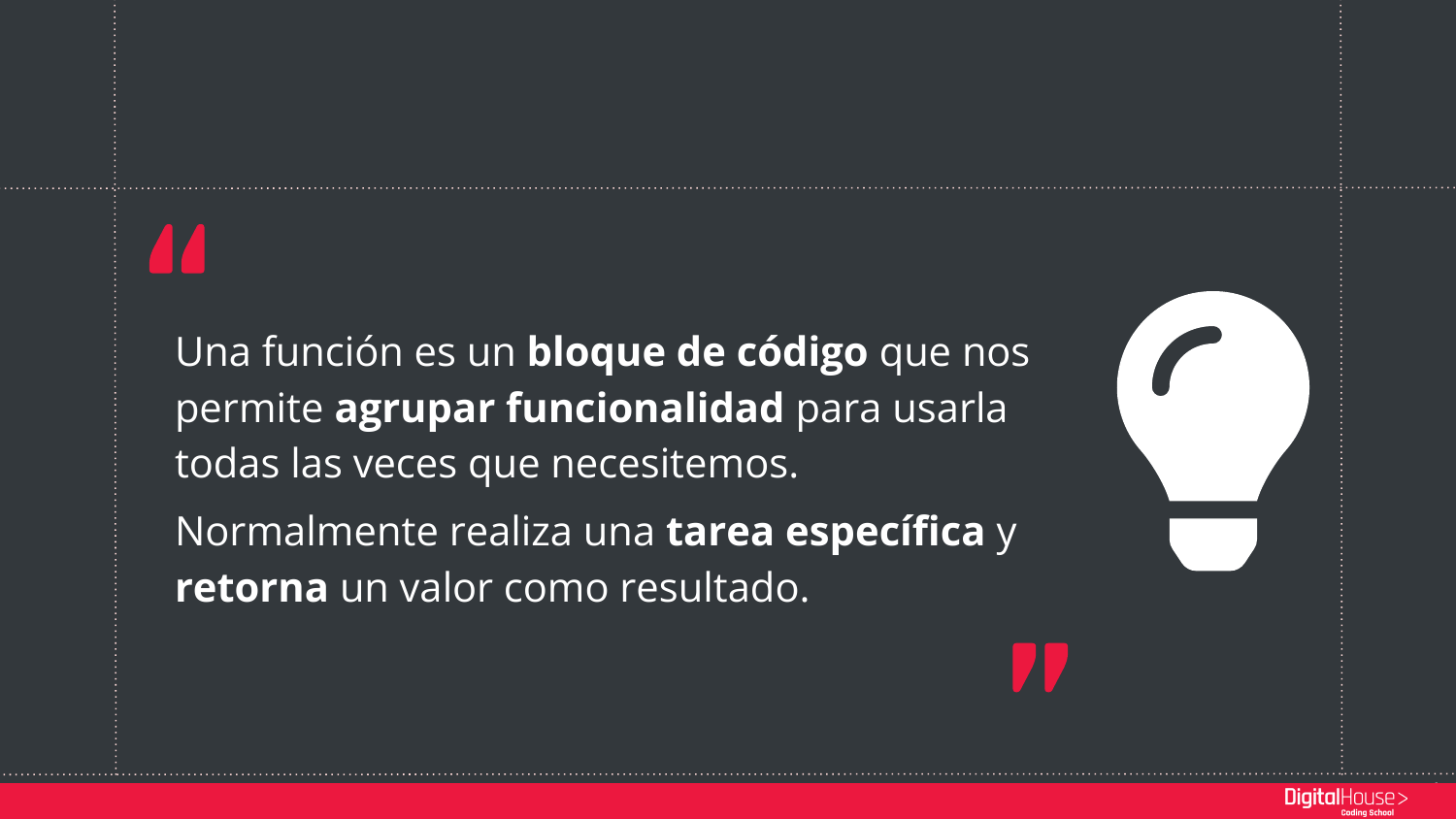

Una función es un bloque de código que nos permite agrupar funcionalidad para usarla todas las veces que necesitemos.
Normalmente realiza una tarea específica y retorna un valor como resultado.